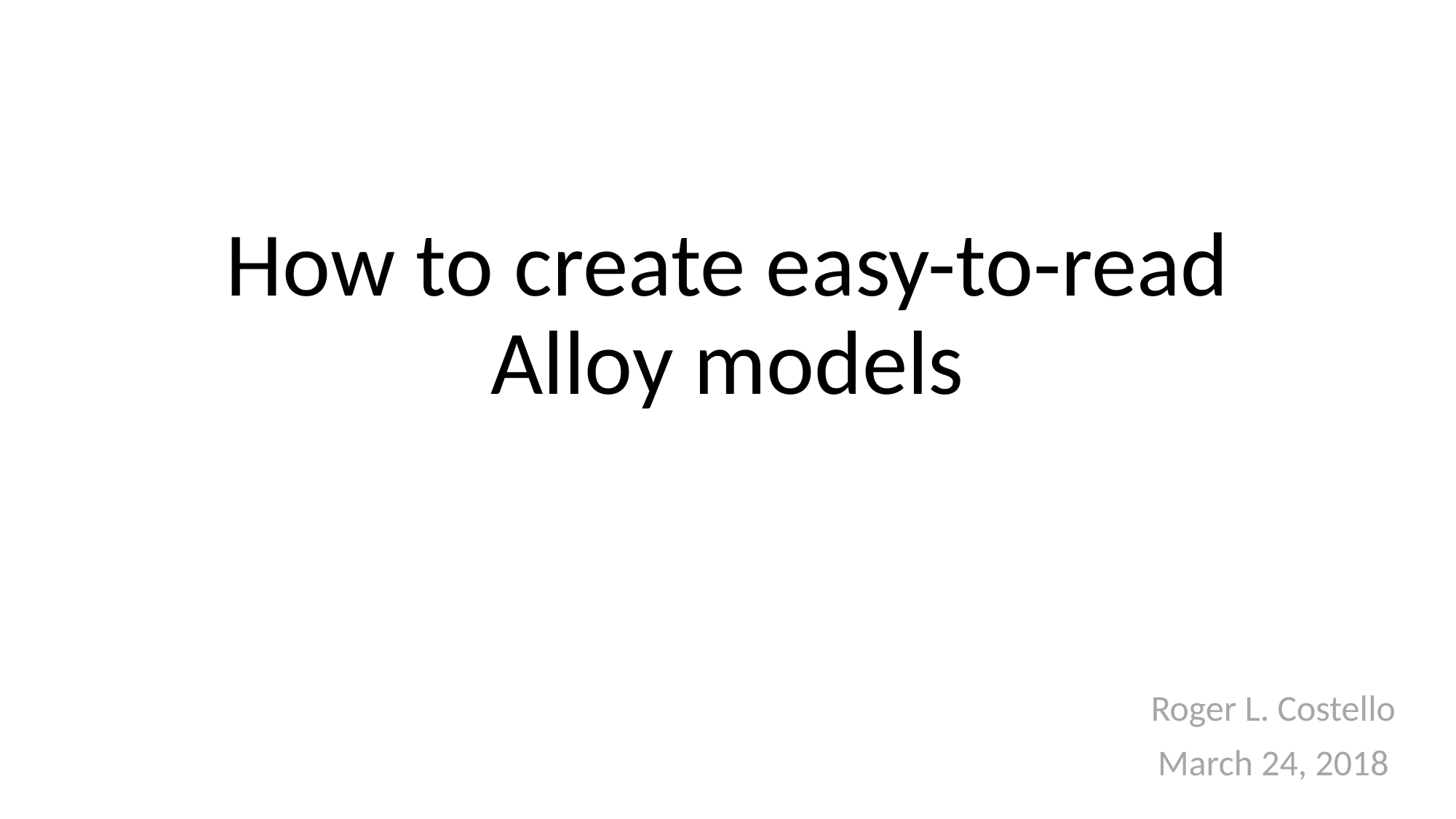

# How to create easy-to-read Alloy models
Roger L. Costello
March 24, 2018